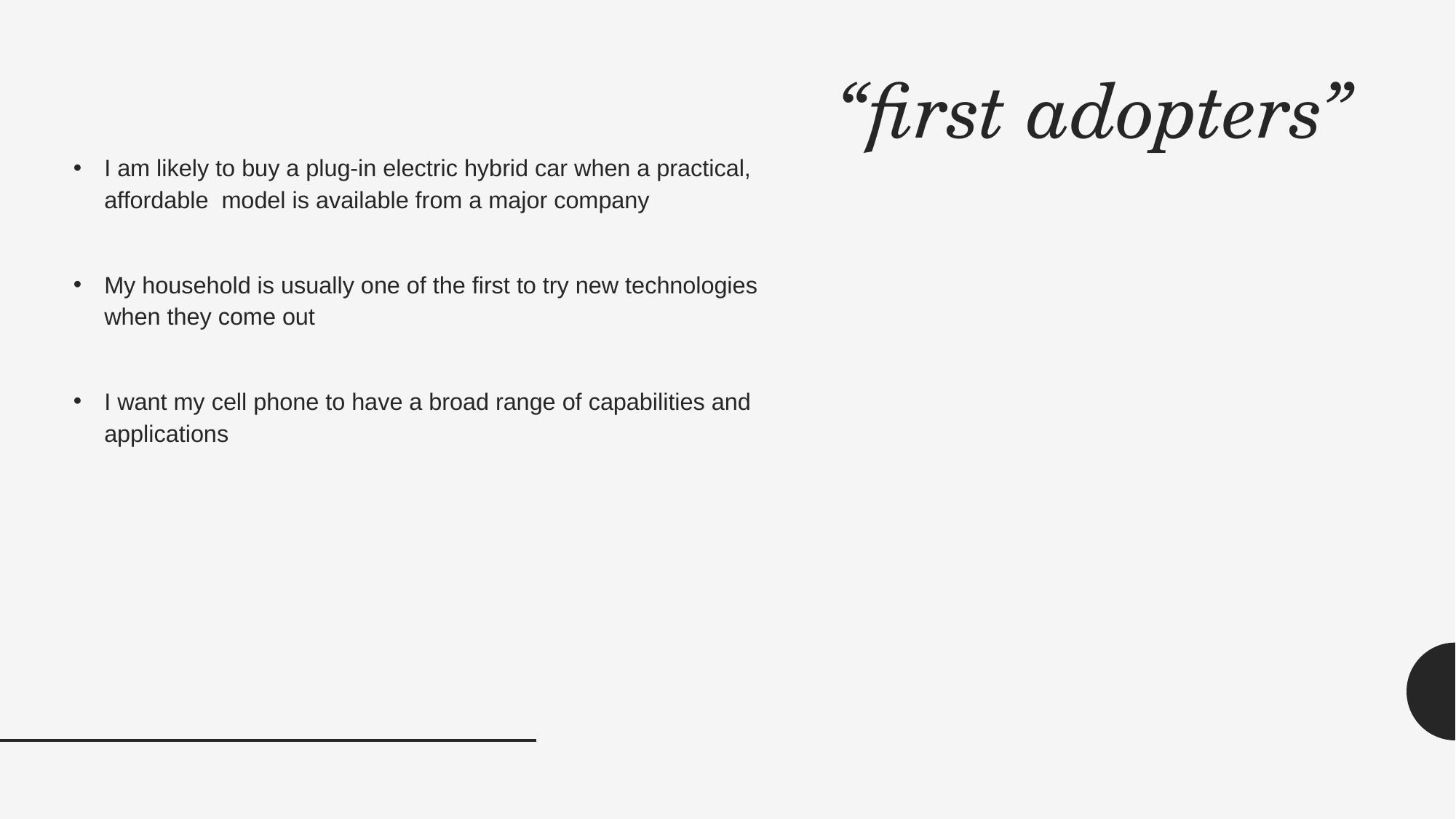

# “first adopters”
I am likely to buy a plug-in electric hybrid car when a practical, affordable  model is available from a major company

My household is usually one of the first to try new technologies when they come out

I want my cell phone to have a broad range of capabilities and applications